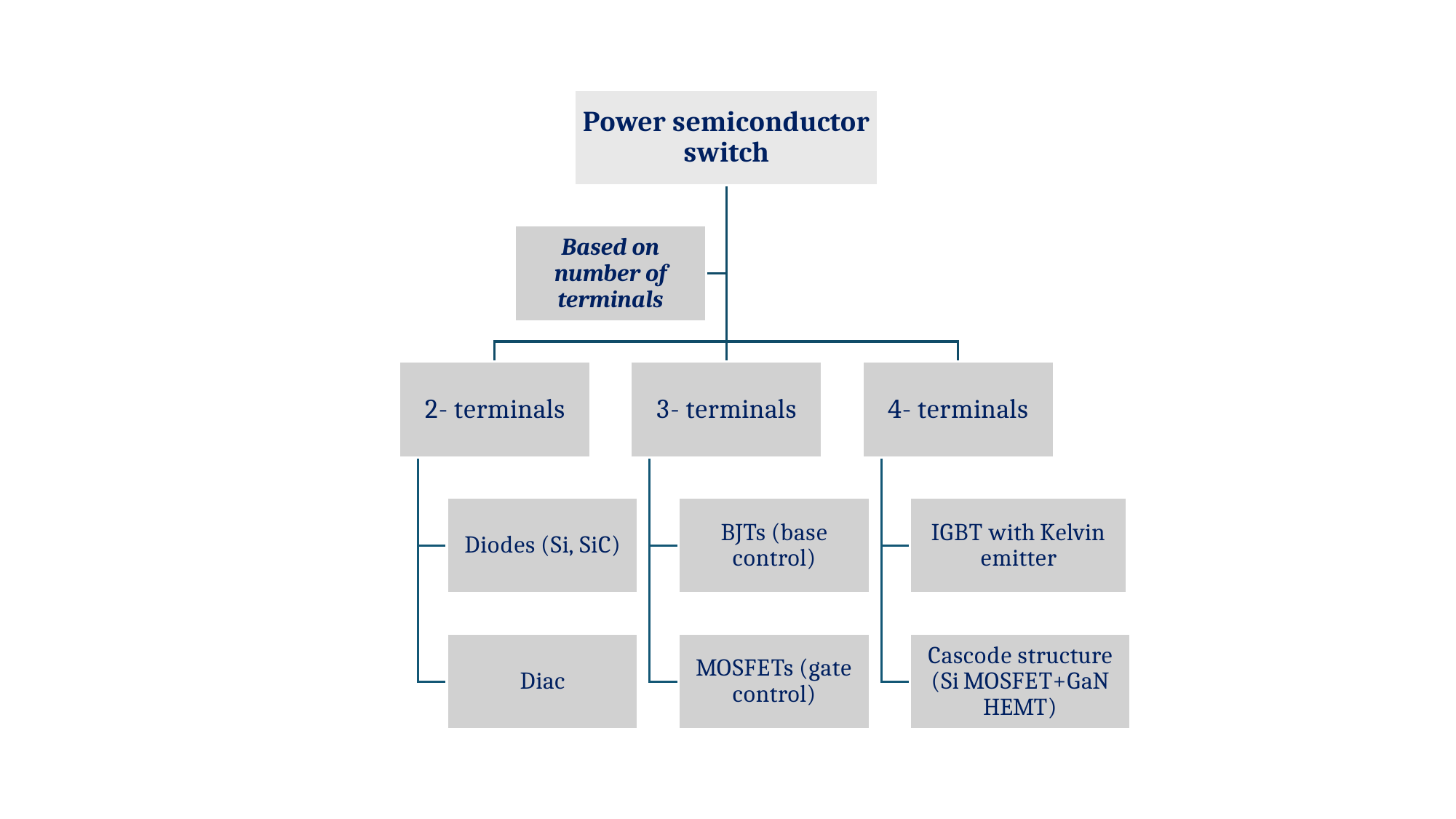

Power semiconductor switch
2- terminals
Diodes (Si, SiC)
Diac
3- terminals
BJTs (base control)
MOSFETs (gate control)
4- terminals
IGBT with Kelvin emitter
Cascode structure (Si MOSFET+GaN HEMT)
Based on number of terminals